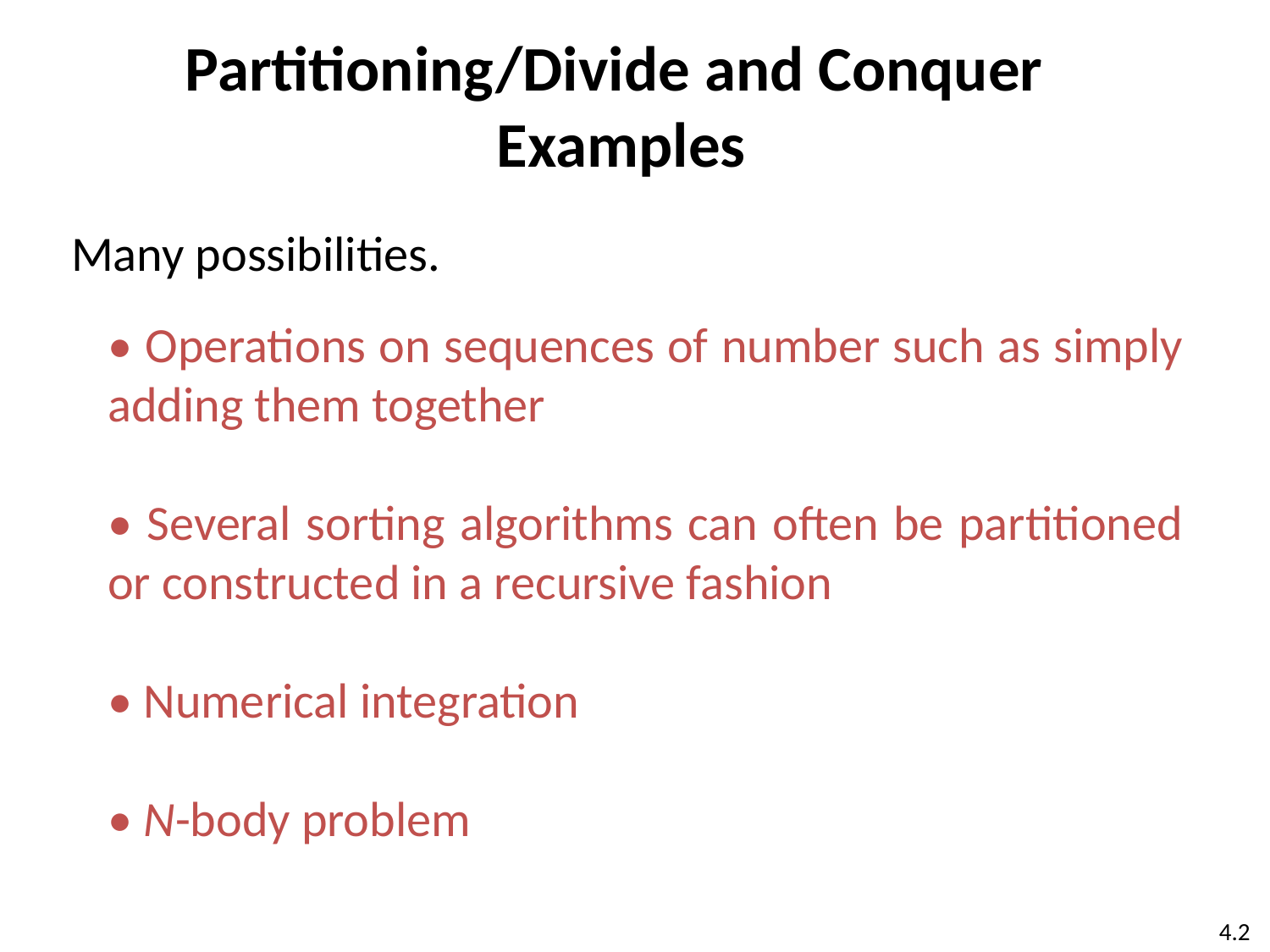

Partitioning/Divide and Conquer
 Examples
Many possibilities.
• Operations on sequences of number such as simply adding them together

• Several sorting algorithms can often be partitioned or constructed in a recursive fashion

• Numerical integration

• N-body problem
4.2